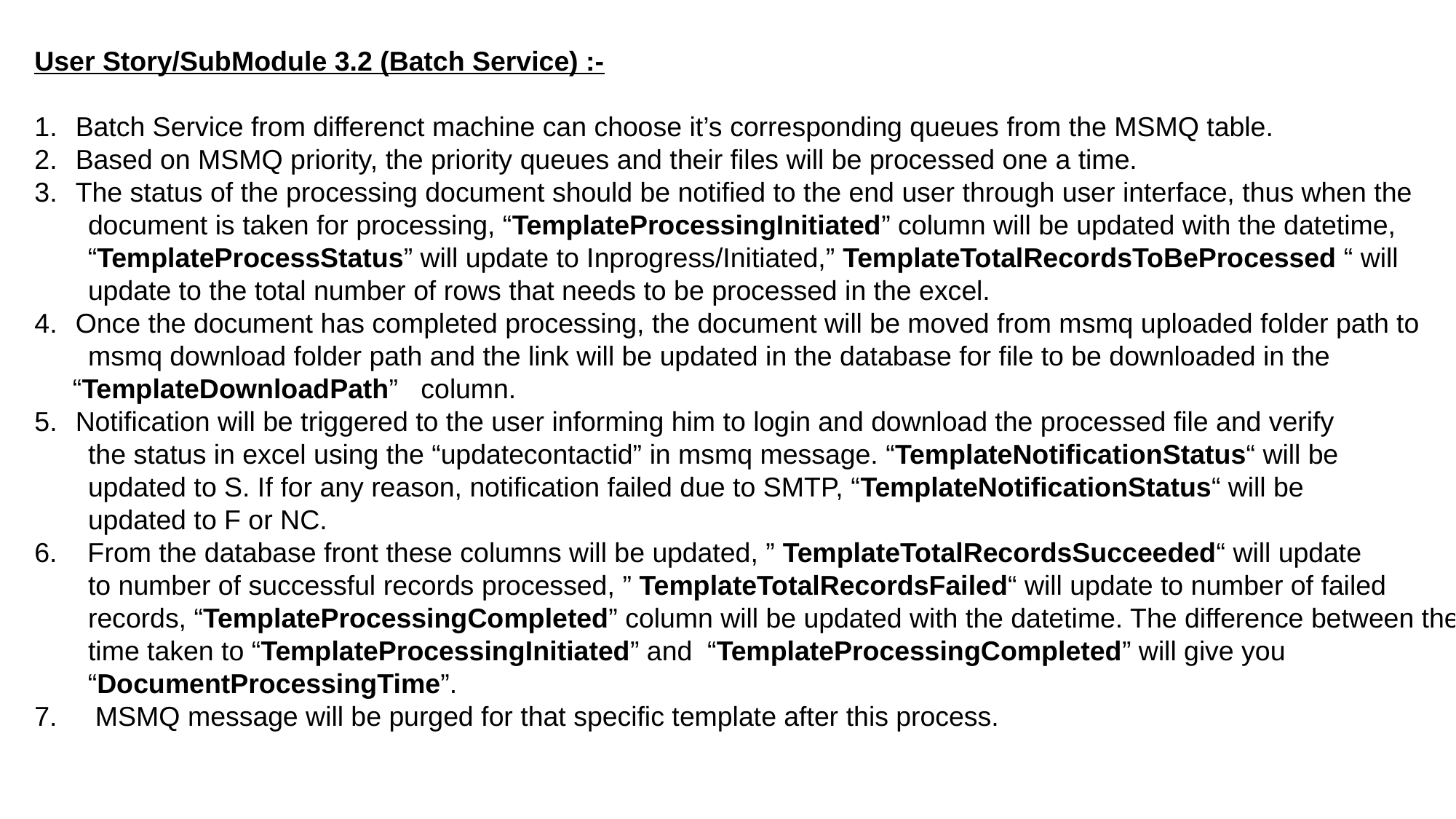

User Story/SubModule 3.2 (Batch Service) :-

Batch Service from differenct machine can choose it’s corresponding queues from the MSMQ table.
Based on MSMQ priority, the priority queues and their files will be processed one a time.
The status of the processing document should be notified to the end user through user interface, thus when the
       document is taken for processing, “TemplateProcessingInitiated” column will be updated with the datetime,
       “TemplateProcessStatus” will update to Inprogress/Initiated,” TemplateTotalRecordsToBeProcessed “ will
       update to the total number of rows that needs to be processed in the excel.
Once the document has completed processing, the document will be moved from msmq uploaded folder path to
       msmq download folder path and the link will be updated in the database for file to be downloaded in the
     “TemplateDownloadPath”   column.
Notification will be triggered to the user informing him to login and download the processed file and verify
       the status in excel using the “updatecontactid” in msmq message. “TemplateNotificationStatus“ will be
       updated to S. If for any reason, notification failed due to SMTP, “TemplateNotificationStatus“ will be
       updated to F or NC.
6.    From the database front these columns will be updated, ” TemplateTotalRecordsSucceeded“ will update
       to number of successful records processed, ” TemplateTotalRecordsFailed“ will update to number of failed
       records, “TemplateProcessingCompleted” column will be updated with the datetime. The difference between the
       time taken to “TemplateProcessingInitiated” and  “TemplateProcessingCompleted” will give you
       “DocumentProcessingTime”.
7.     MSMQ message will be purged for that specific template after this process.